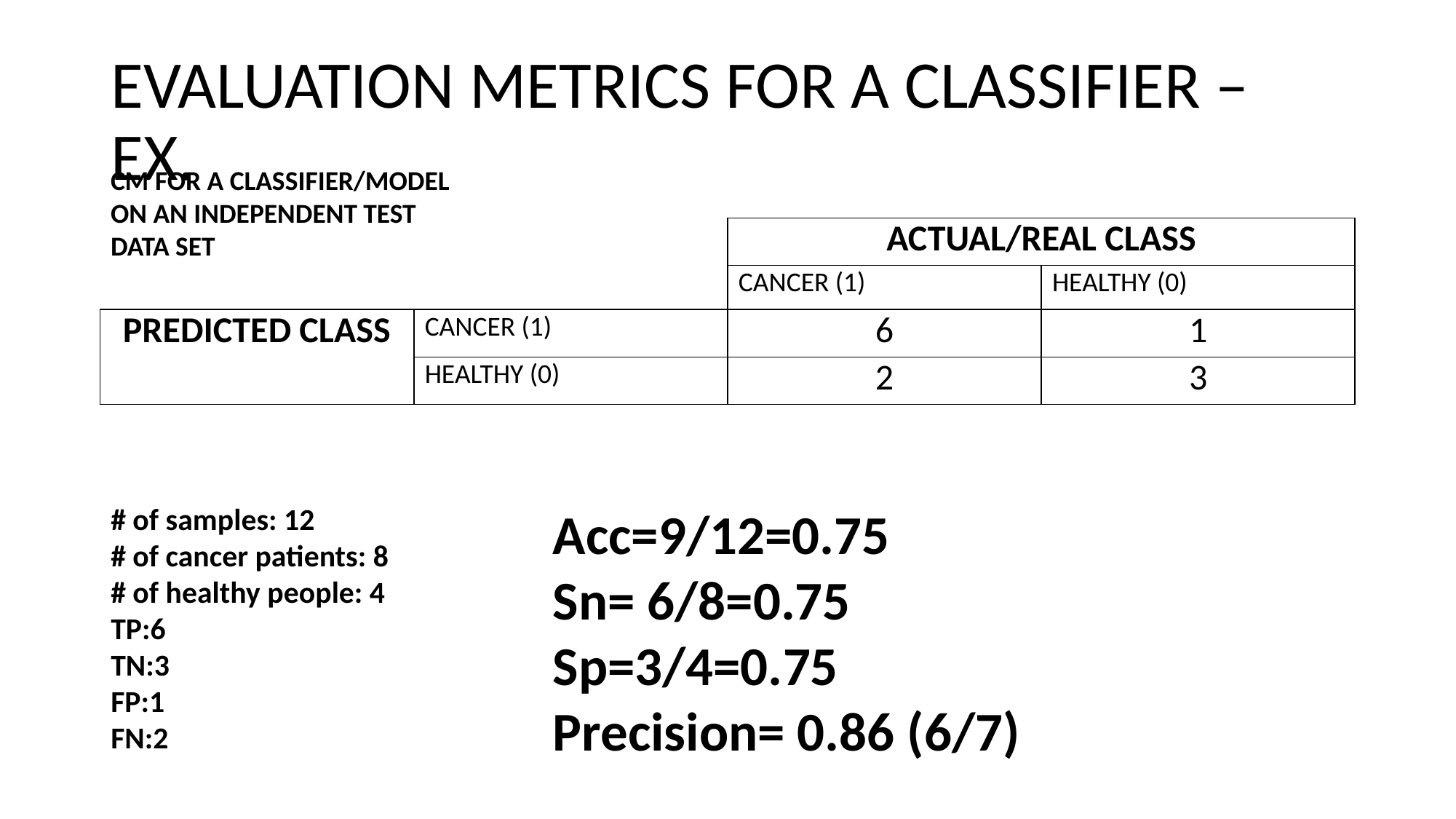

# EVALUATION METRICS FOR A CLASSIFIER – EX.
CM FOR A CLASSIFIER/MODEL ON AN INDEPENDENT TEST DATA SET
|  |  | ACTUAL/REAL CLASS |  |
| --- | --- | --- | --- |
|  |  | CANCER (1) | HEALTHY (0) |
| PREDICTED CLASS | CANCER (1) | 6 | 1 |
|  | HEALTHY (0) | 2 | 3 |
# of samples: 12
# of cancer patients: 8
# of healthy people: 4
TP:6
TN:3
FP:1
FN:2

Acc=9/12=0.75
Sn= 6/8=0.75
Sp=3/4=0.75
Precision= 0.86 (6/7)